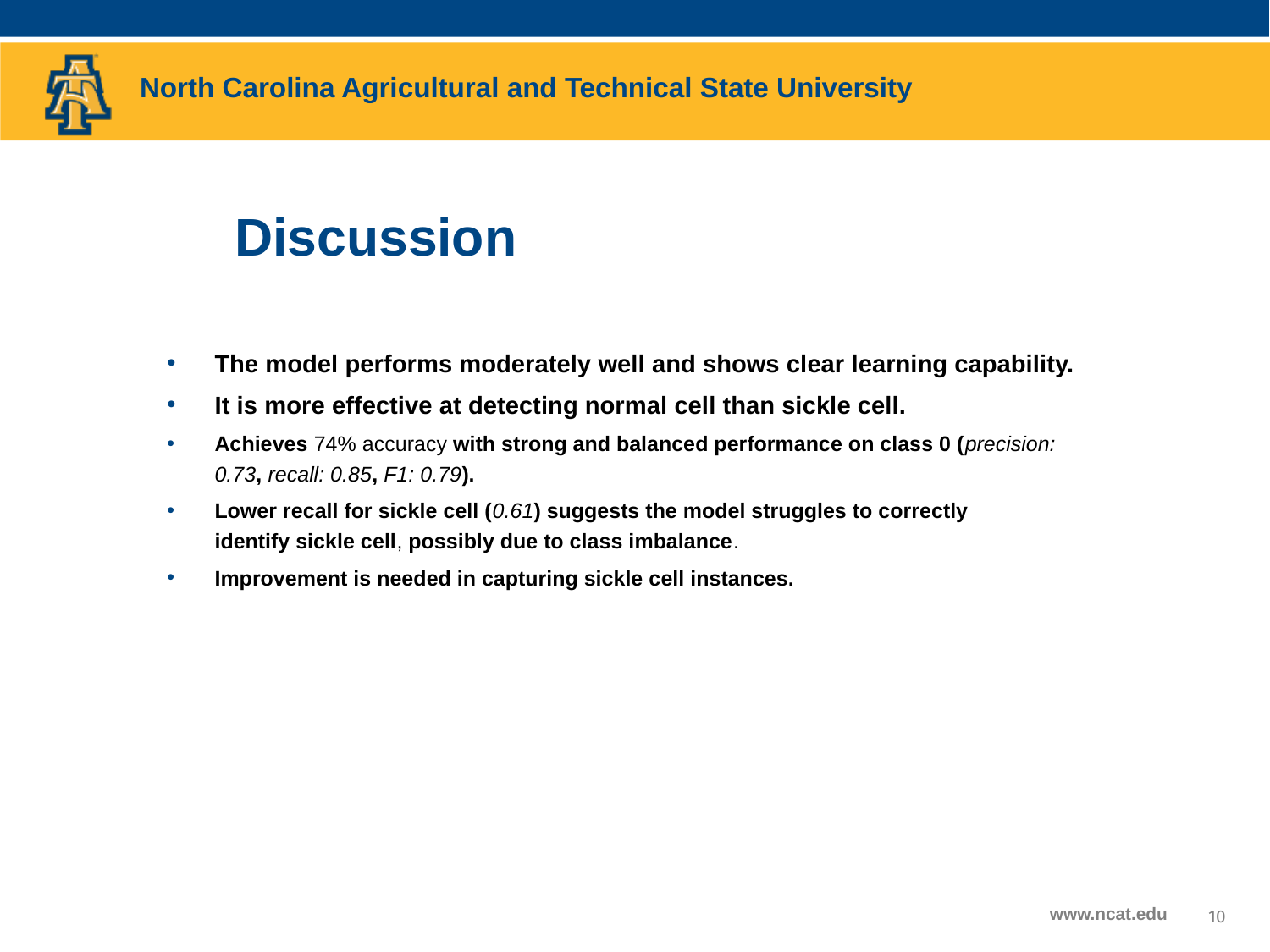

# Discussion
The model performs moderately well and shows clear learning capability.
It is more effective at detecting normal cell than sickle cell.
Achieves 74% accuracy with strong and balanced performance on class 0 (precision: 0.73, recall: 0.85, F1: 0.79).
Lower recall for sickle cell (0.61) suggests the model struggles to correctly identify sickle cell, possibly due to class imbalance.
Improvement is needed in capturing sickle cell instances.
10